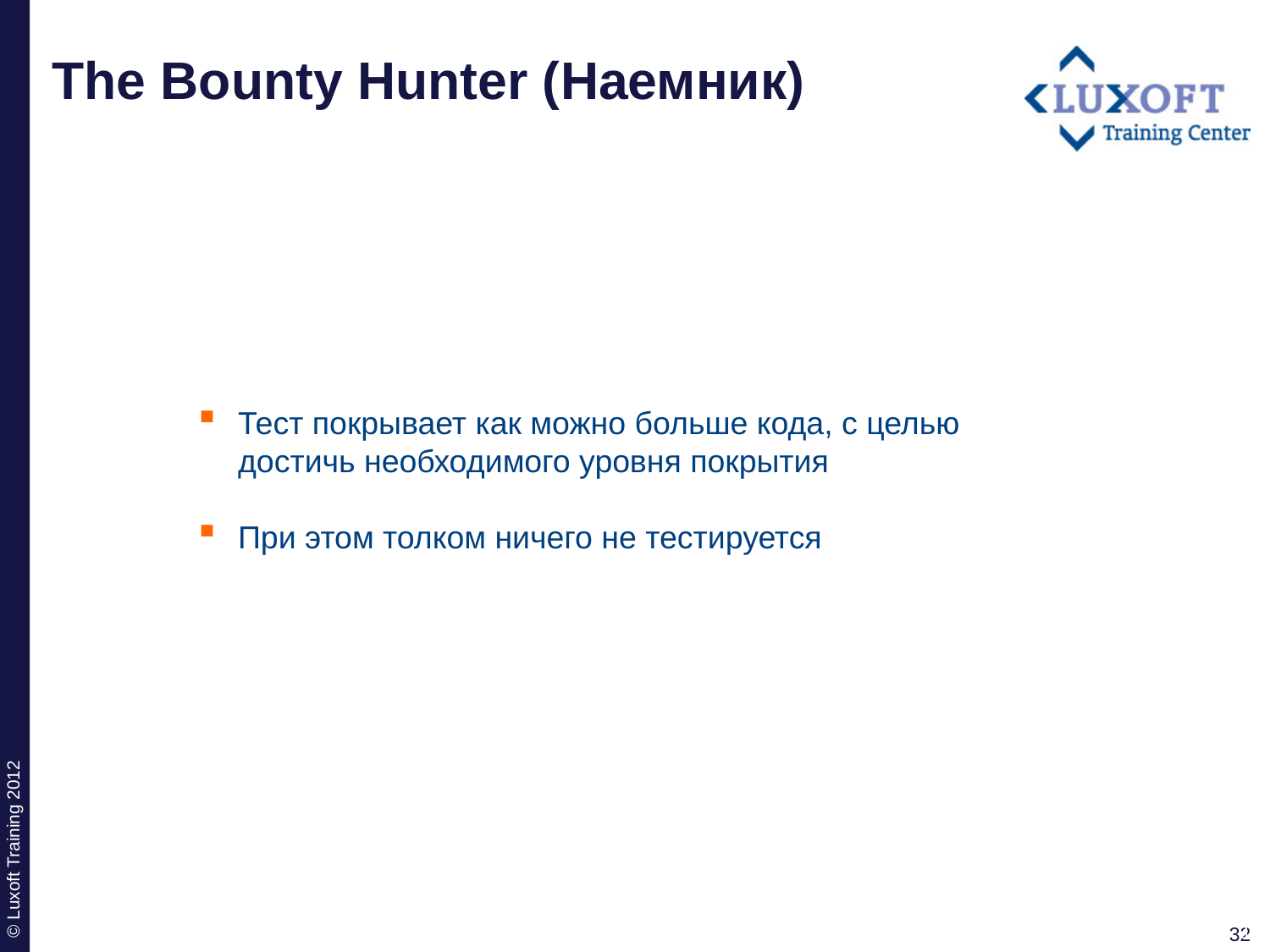

# The Bounty Hunter (Наемник)
Тест покрывает как можно больше кода, с целью достичь необходимого уровня покрытия

При этом толком ничего не тестируется